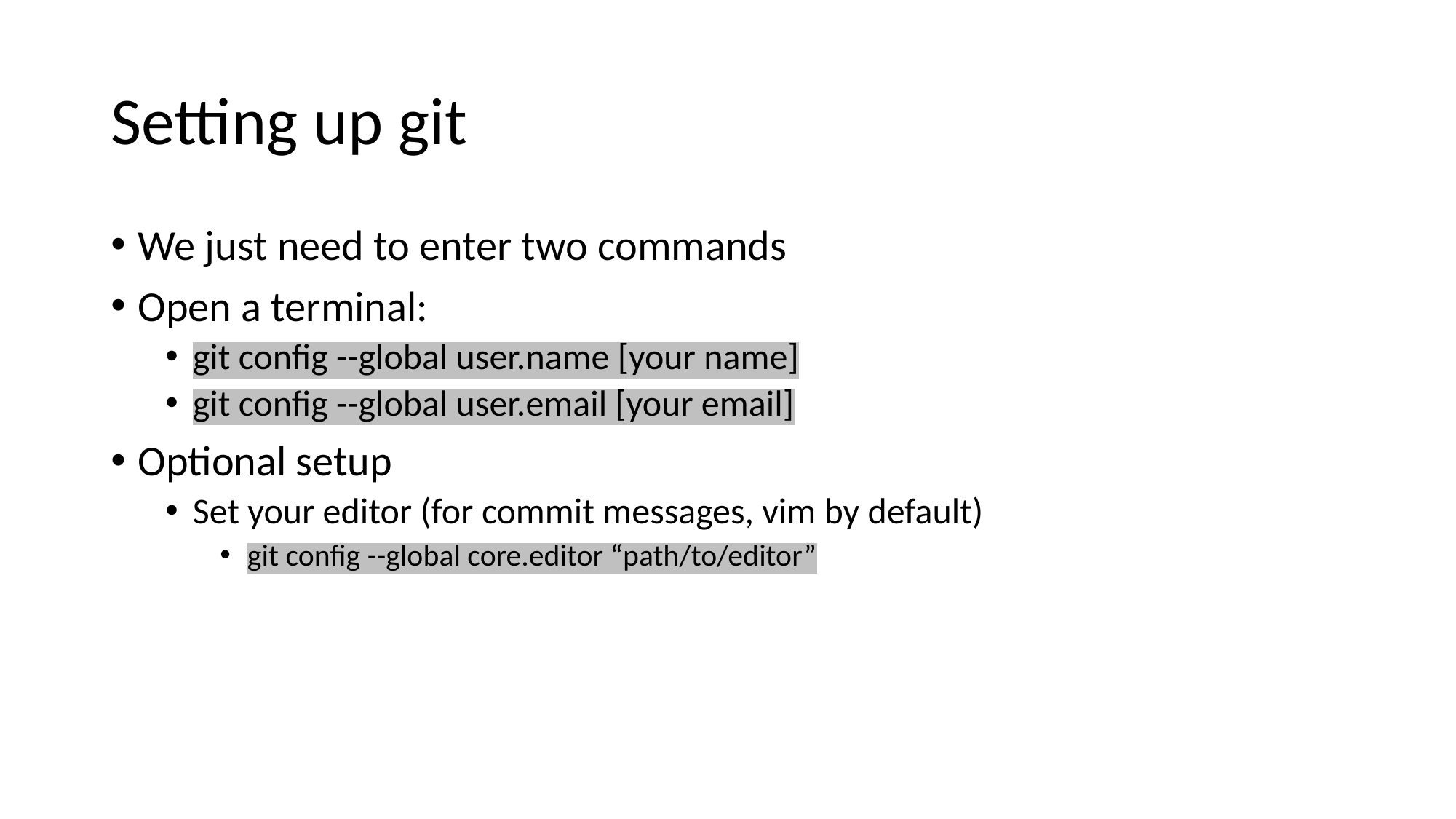

# Setting up git
We just need to enter two commands
Open a terminal:
git config --global user.name [your name]
git config --global user.email [your email]
Optional setup
Set your editor (for commit messages, vim by default)
git config --global core.editor “path/to/editor”